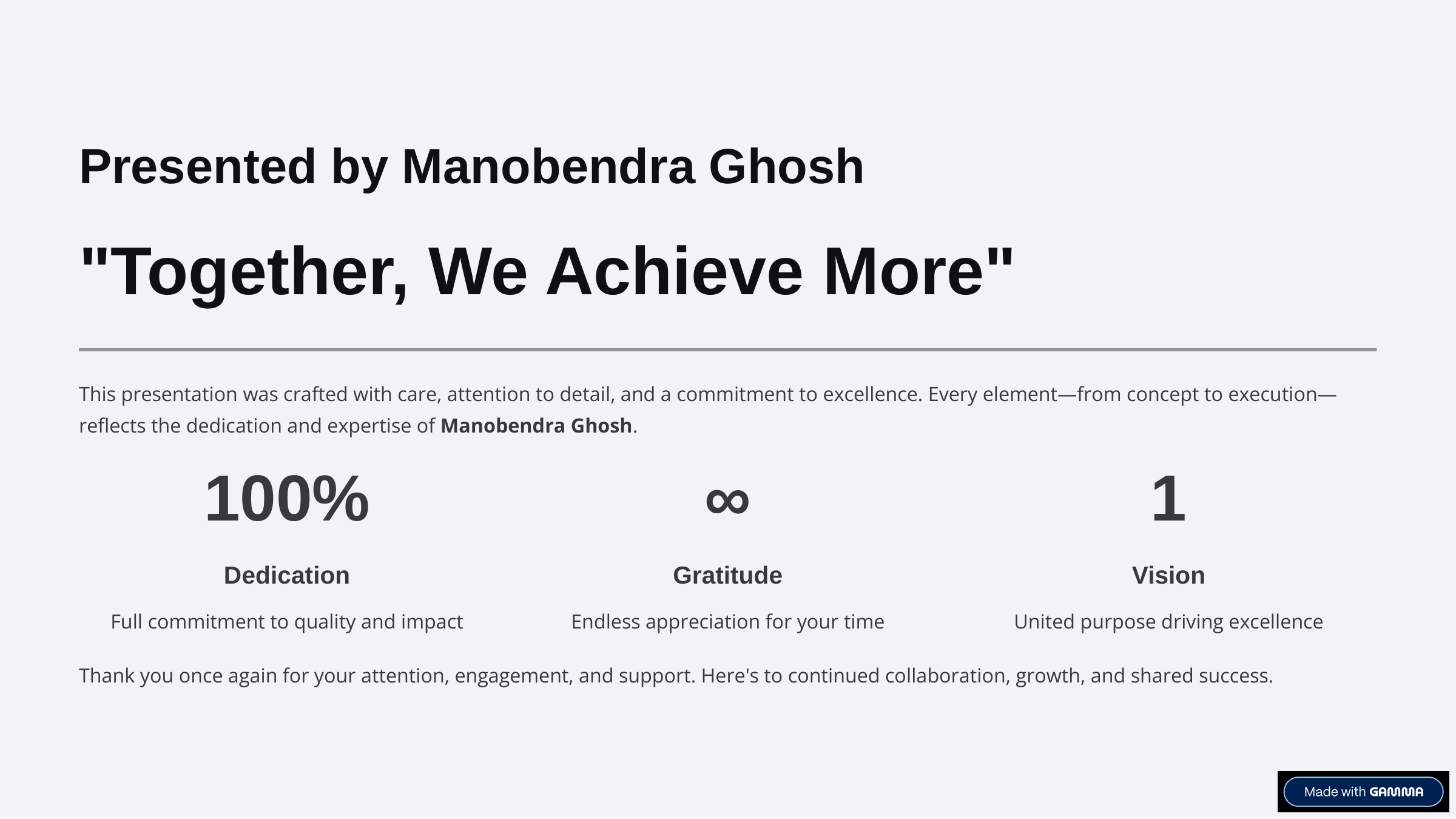

Presented by Manobendra Ghosh
"Together, We Achieve More"

This presentation was crafted with care, attention to detail, and a commitment to excellence. Every element—from concept to execution—reflects the dedication and expertise of Manobendra Ghosh.
100%
∞
1
Dedication
Gratitude
Vision
Full commitment to quality and impact
Endless appreciation for your time
United purpose driving excellence
Thank you once again for your attention, engagement, and support. Here's to continued collaboration, growth, and shared success.